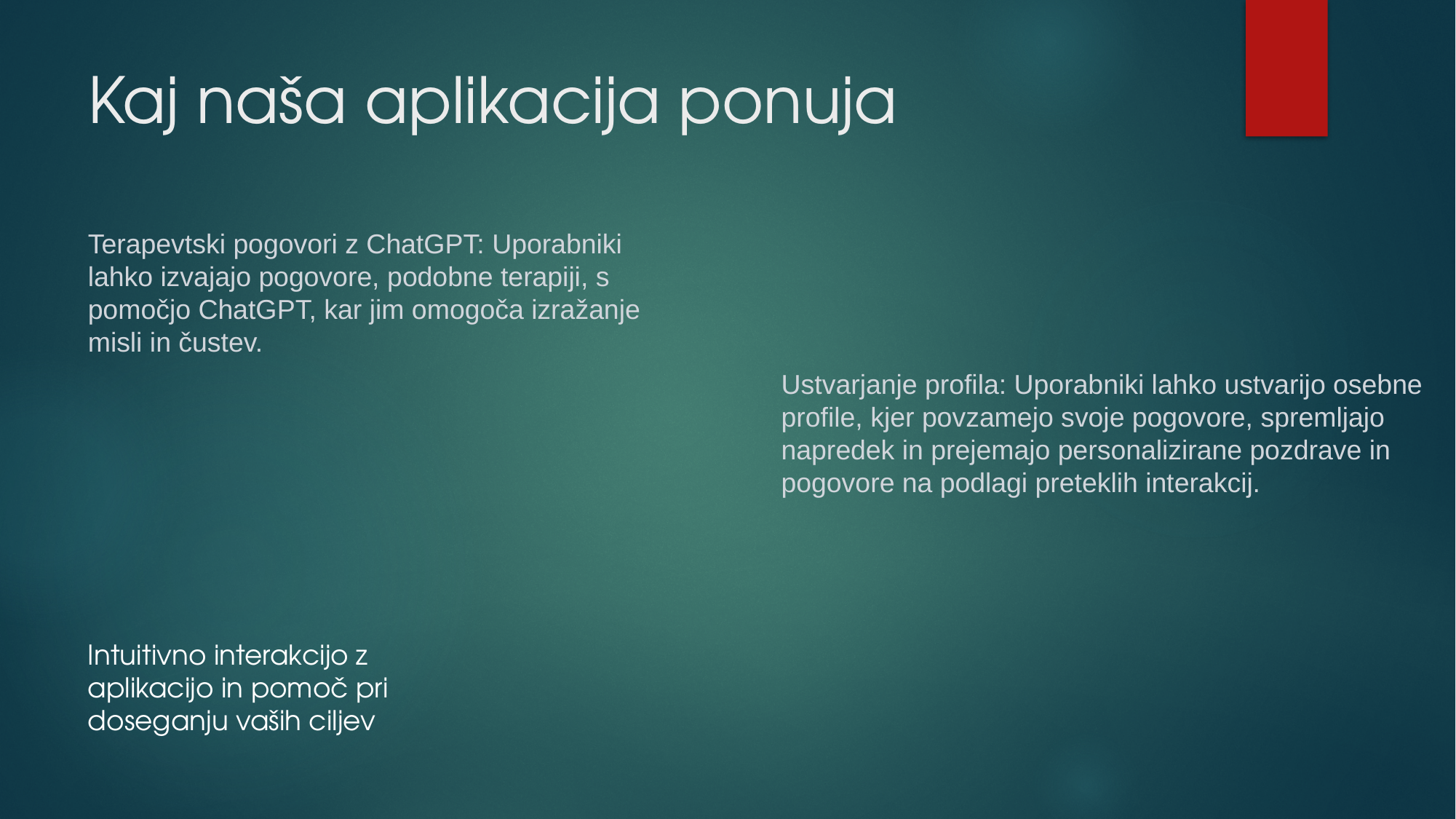

# Kaj naša aplikacija ponuja
Terapevtski pogovori z ChatGPT: Uporabniki lahko izvajajo pogovore, podobne terapiji, s pomočjo ChatGPT, kar jim omogoča izražanje misli in čustev.
Ustvarjanje profila: Uporabniki lahko ustvarijo osebne profile, kjer povzamejo svoje pogovore, spremljajo napredek in prejemajo personalizirane pozdrave in pogovore na podlagi preteklih interakcij.
Intuitivno interakcijo z aplikacijo in pomoč pri doseganju vaših ciljev